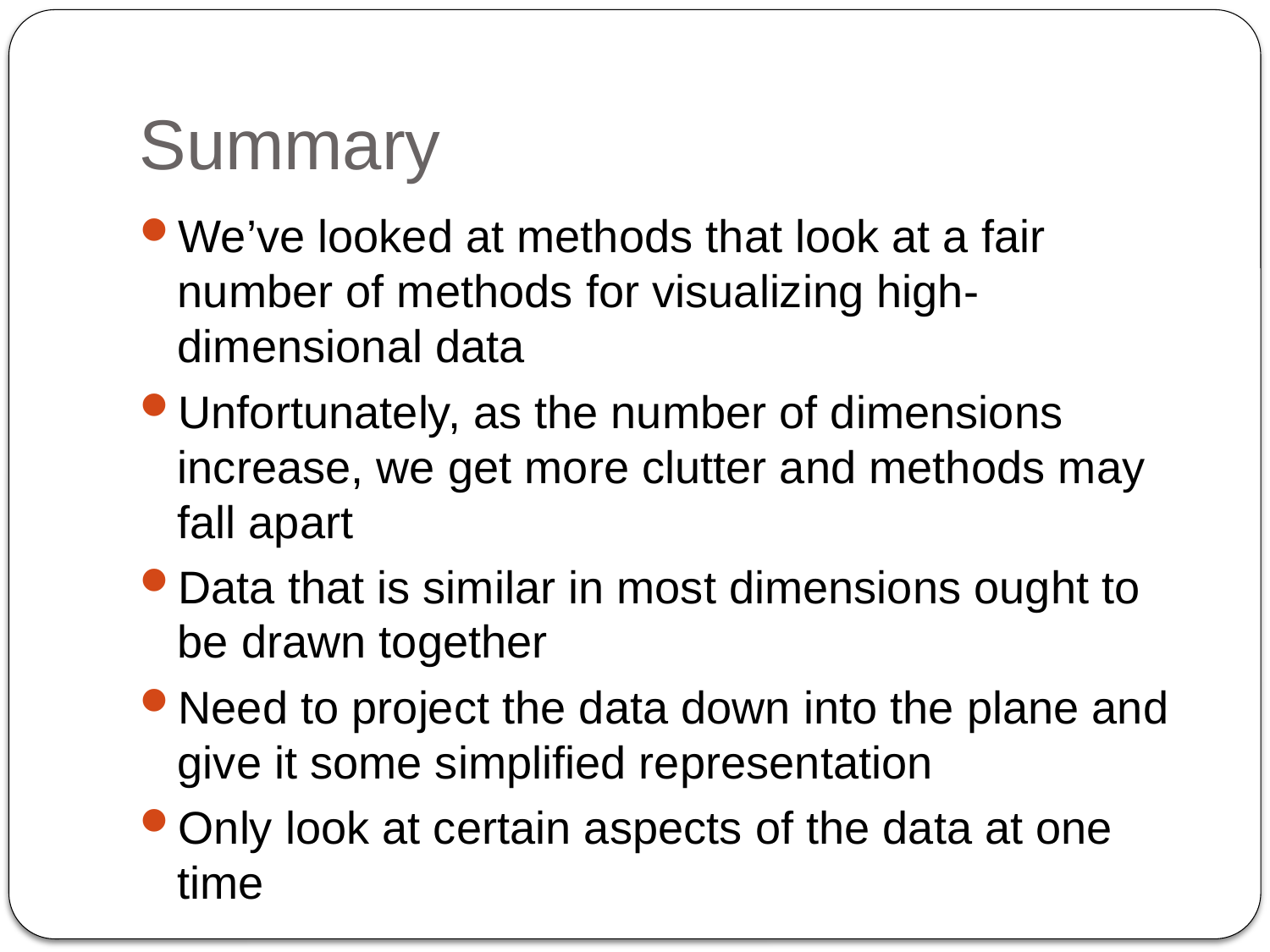

# Summary
We’ve looked at methods that look at a fair number of methods for visualizing high-dimensional data
Unfortunately, as the number of dimensions increase, we get more clutter and methods may fall apart
Data that is similar in most dimensions ought to be drawn together
Need to project the data down into the plane and give it some simplified representation
Only look at certain aspects of the data at one time